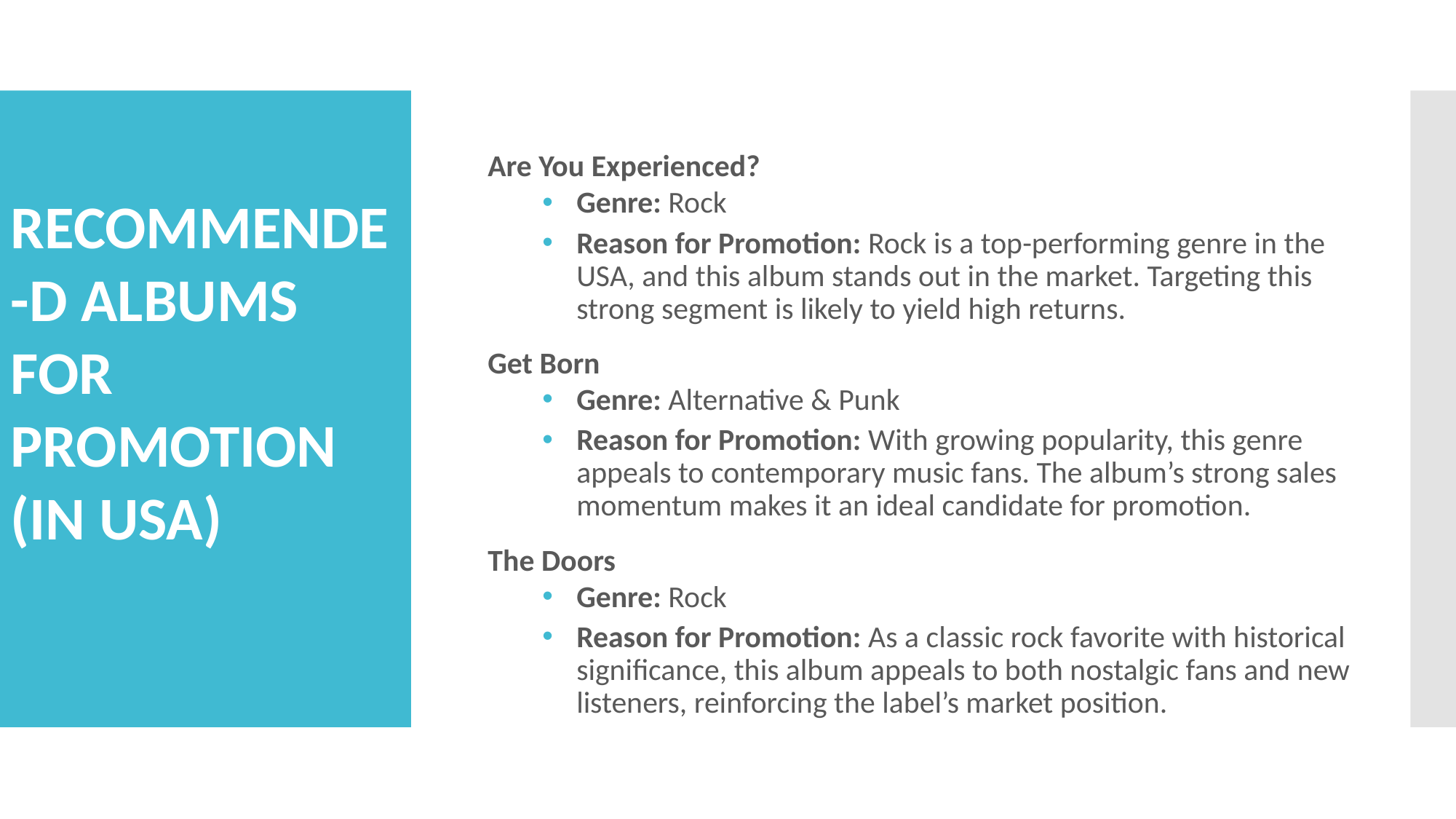

Are You Experienced?
Genre: Rock
Reason for Promotion: Rock is a top-performing genre in the USA, and this album stands out in the market. Targeting this strong segment is likely to yield high returns.
Get Born
Genre: Alternative & Punk
Reason for Promotion: With growing popularity, this genre appeals to contemporary music fans. The album’s strong sales momentum makes it an ideal candidate for promotion.
The Doors
Genre: Rock
Reason for Promotion: As a classic rock favorite with historical significance, this album appeals to both nostalgic fans and new listeners, reinforcing the label’s market position.

RECOMMENDE-D ALBUMS FOR PROMOTION (IN USA)